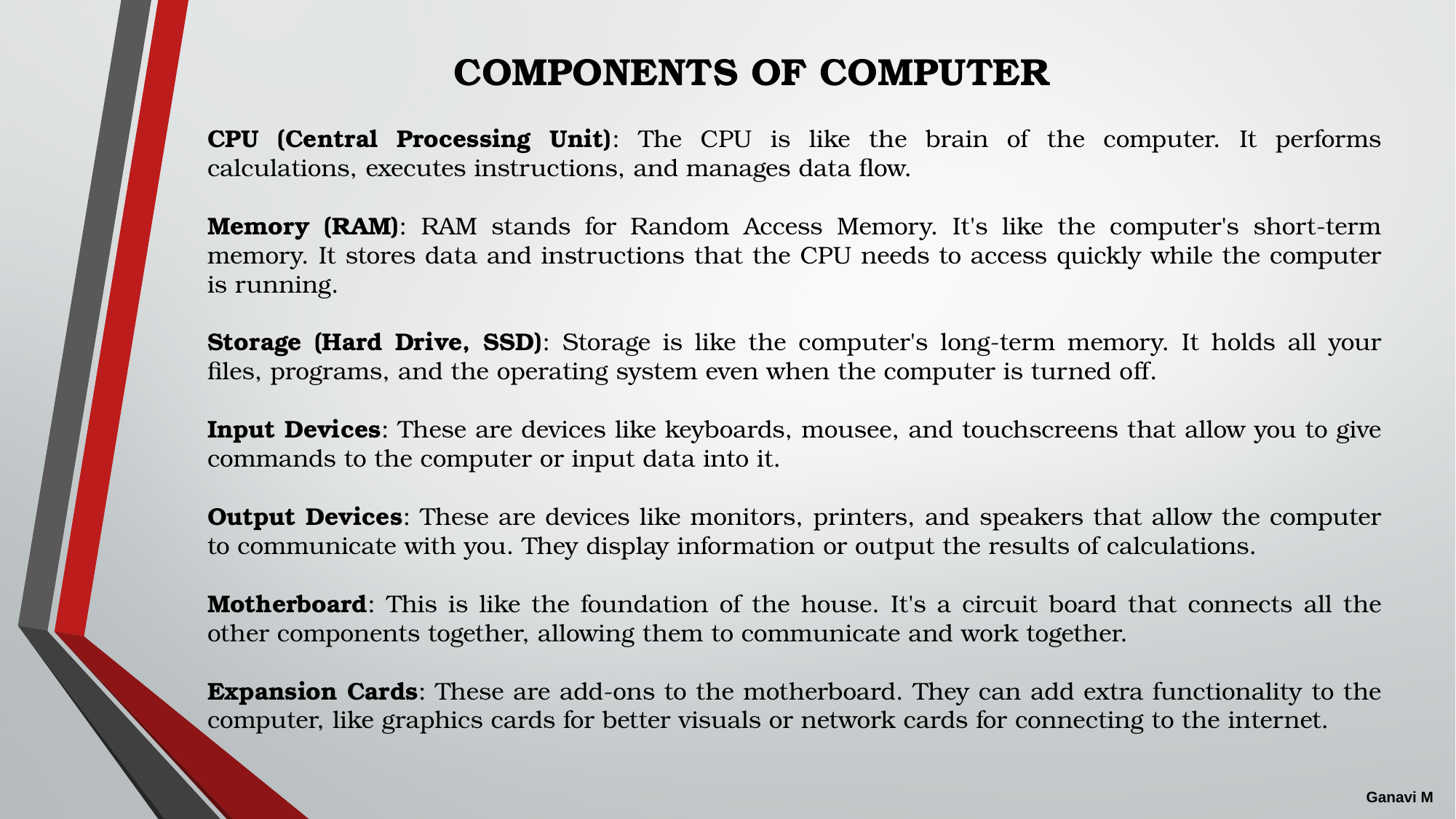

COMPONENTS OF COMPUTER

CPU (Central Processing Unit): The CPU is like the brain of the computer. It performs calculations, executes instructions, and manages data flow.

Memory (RAM): RAM stands for Random Access Memory. It's like the computer's short-term memory. It stores data and instructions that the CPU needs to access quickly while the computer is running.

Storage (Hard Drive, SSD): Storage is like the computer's long-term memory. It holds all your files, programs, and the operating system even when the computer is turned off.

Input Devices: These are devices like keyboards, mousee, and touchscreens that allow you to give commands to the computer or input data into it.

Output Devices: These are devices like monitors, printers, and speakers that allow the computer to communicate with you. They display information or output the results of calculations.

Motherboard: This is like the foundation of the house. It's a circuit board that connects all the other components together, allowing them to communicate and work together.

Expansion Cards: These are add-ons to the motherboard. They can add extra functionality to the computer, like graphics cards for better visuals or network cards for connecting to the internet.

Ganavi M